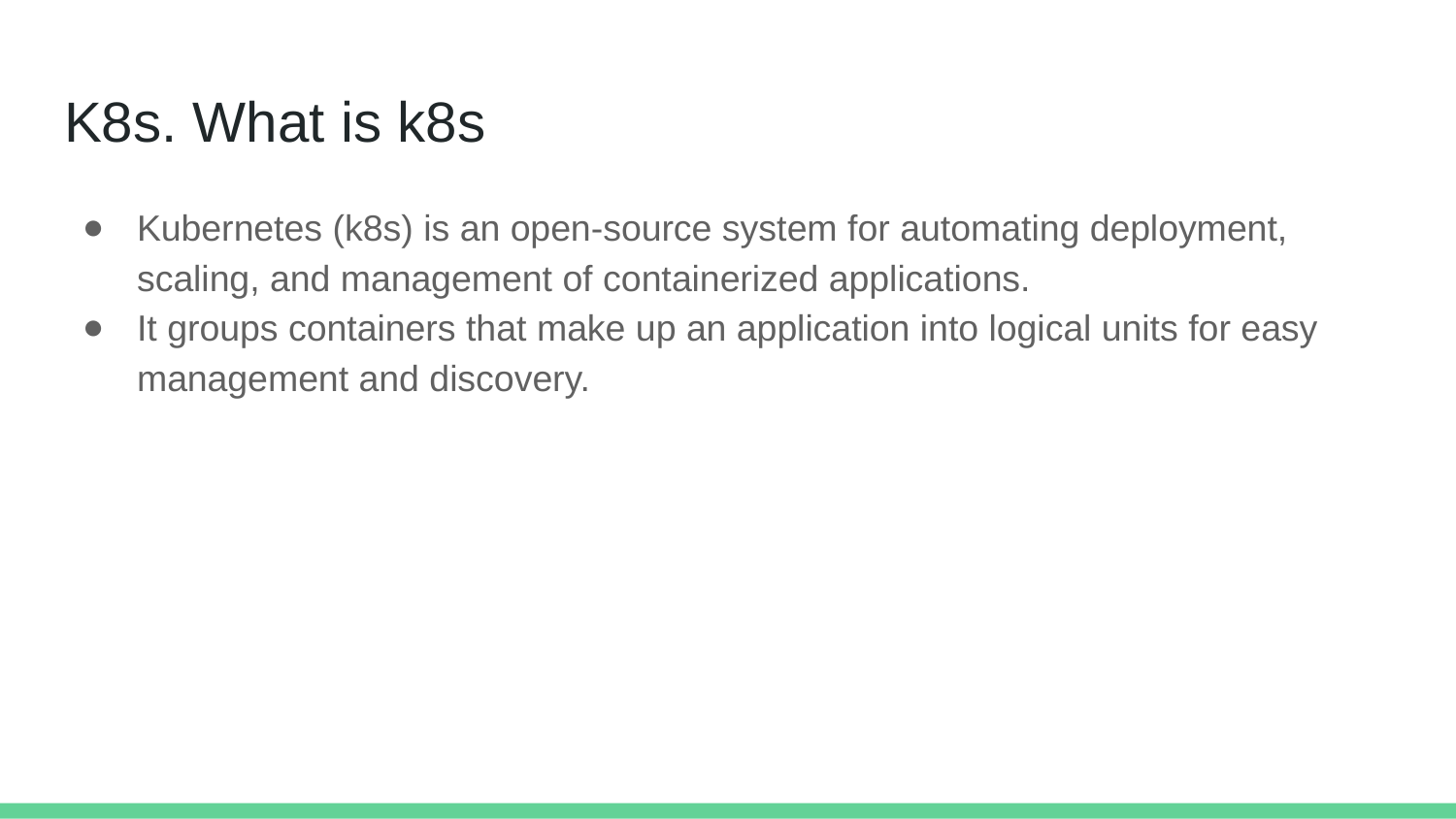

# K8s. What is k8s
Kubernetes (k8s) is an open-source system for automating deployment, scaling, and management of containerized applications.
It groups containers that make up an application into logical units for easy management and discovery.